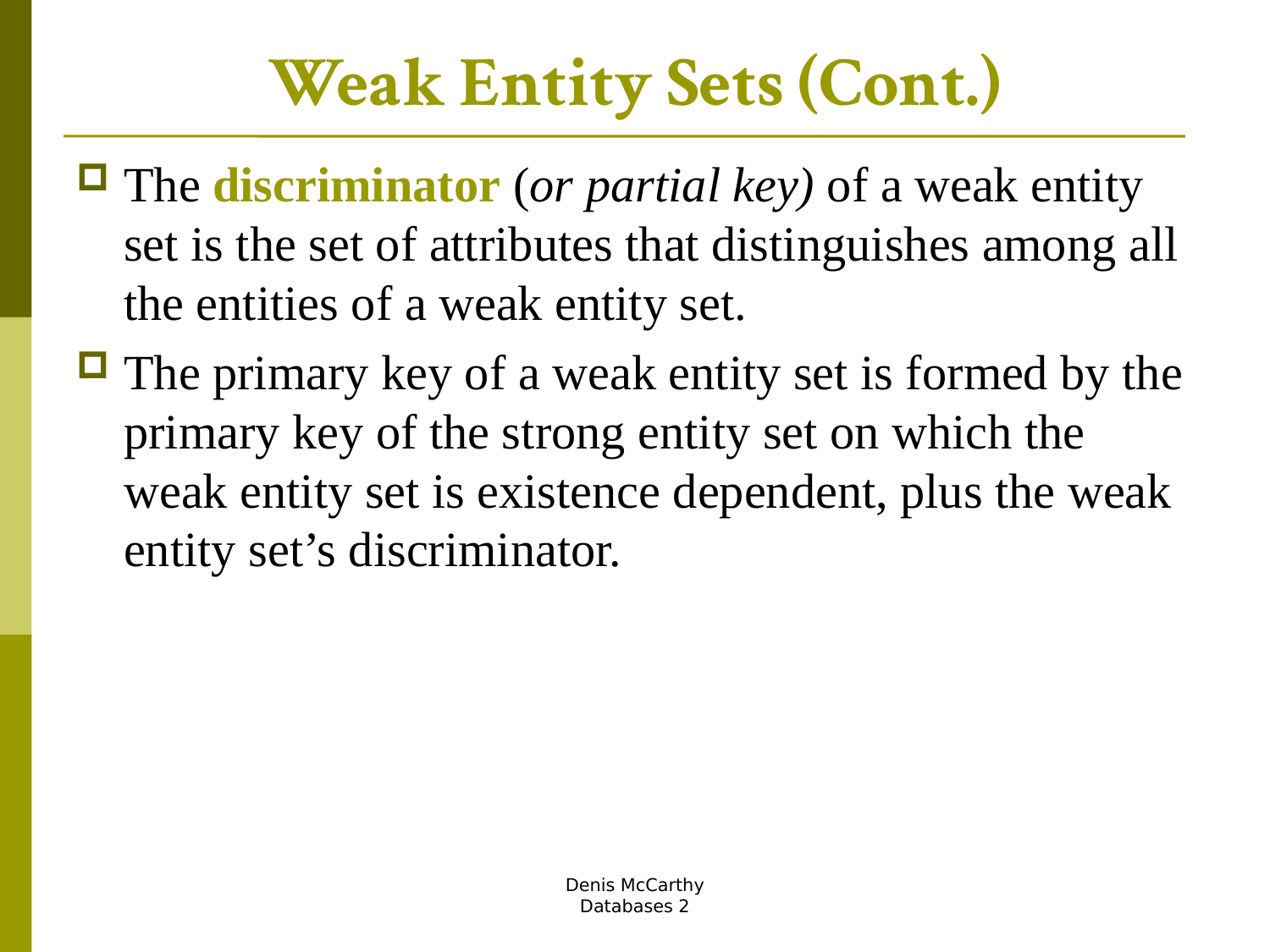

# Weak Entity Sets (Cont.)
The discriminator (or partial key) of a weak entity set is the set of attributes that distinguishes among all the entities of a weak entity set.
The primary key of a weak entity set is formed by the primary key of the strong entity set on which the weak entity set is existence dependent, plus the weak entity set’s discriminator.

Denis McCarthy
Databases 2